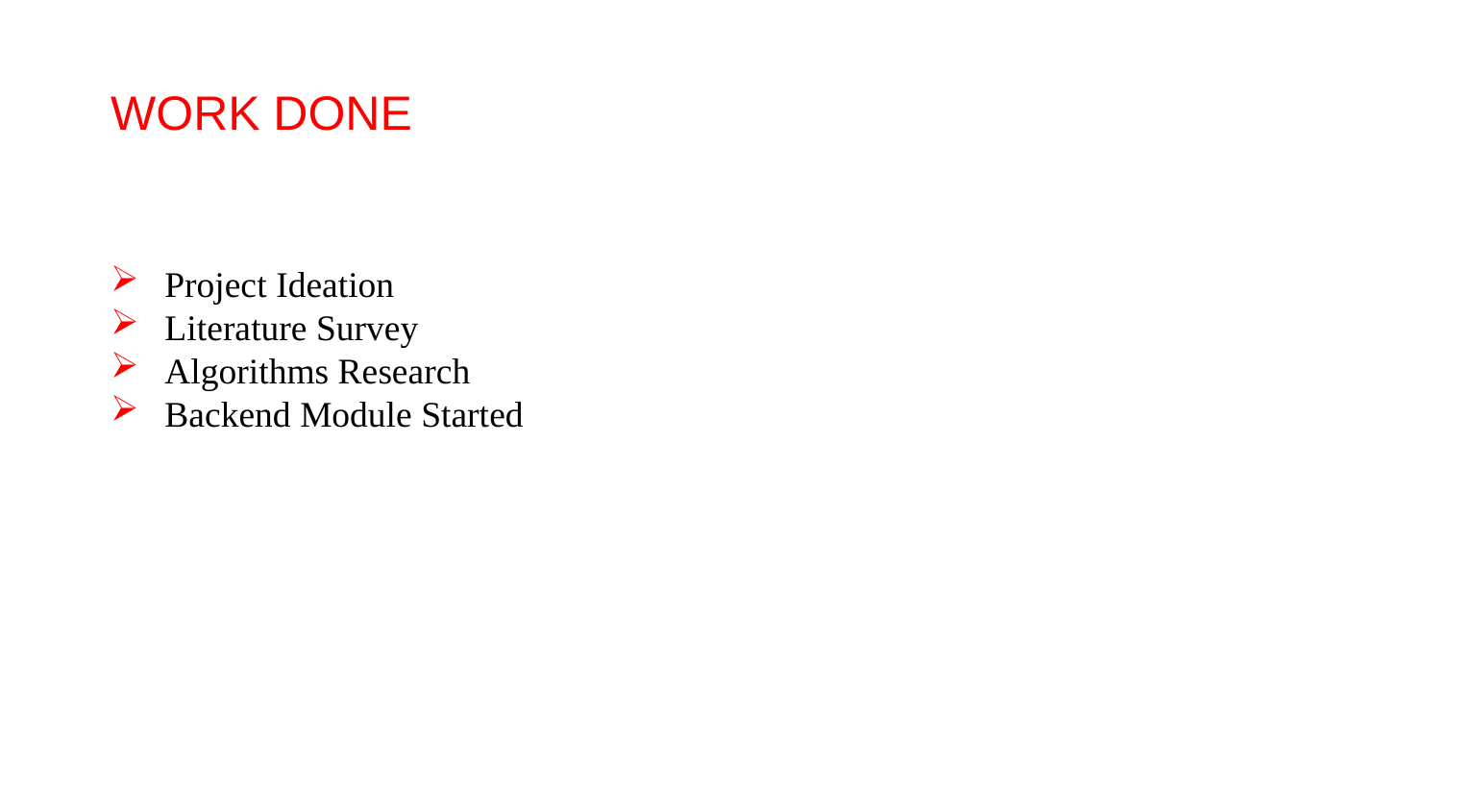

# WORK DONE
Project Ideation
Literature Survey
Algorithms Research
Backend Module Started